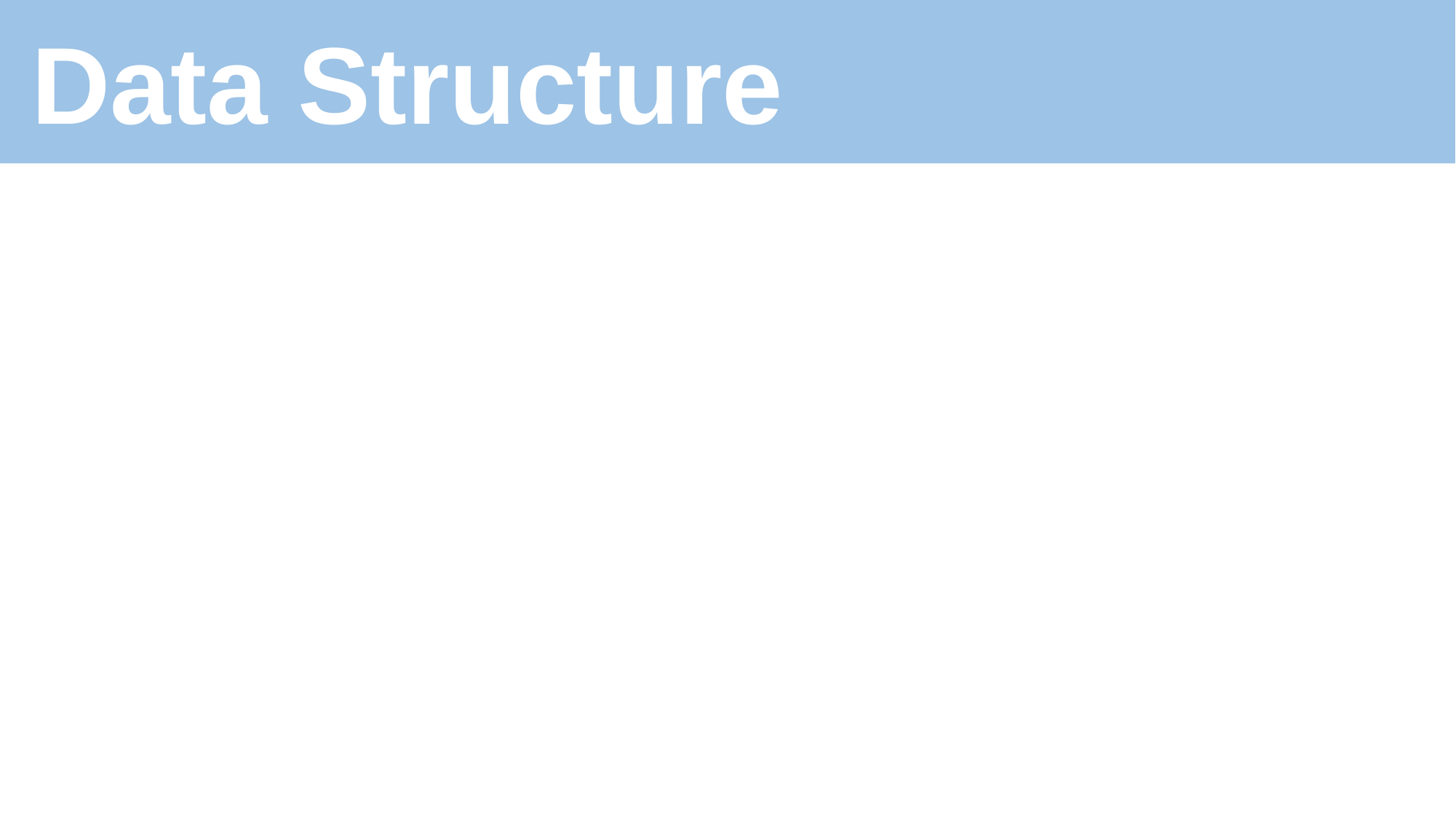

Data Structure
Data Structure
Array
String
Linked List
Stack
Queue
Tree
Hashing
Graph
Matrix
Set
Map
Advanced